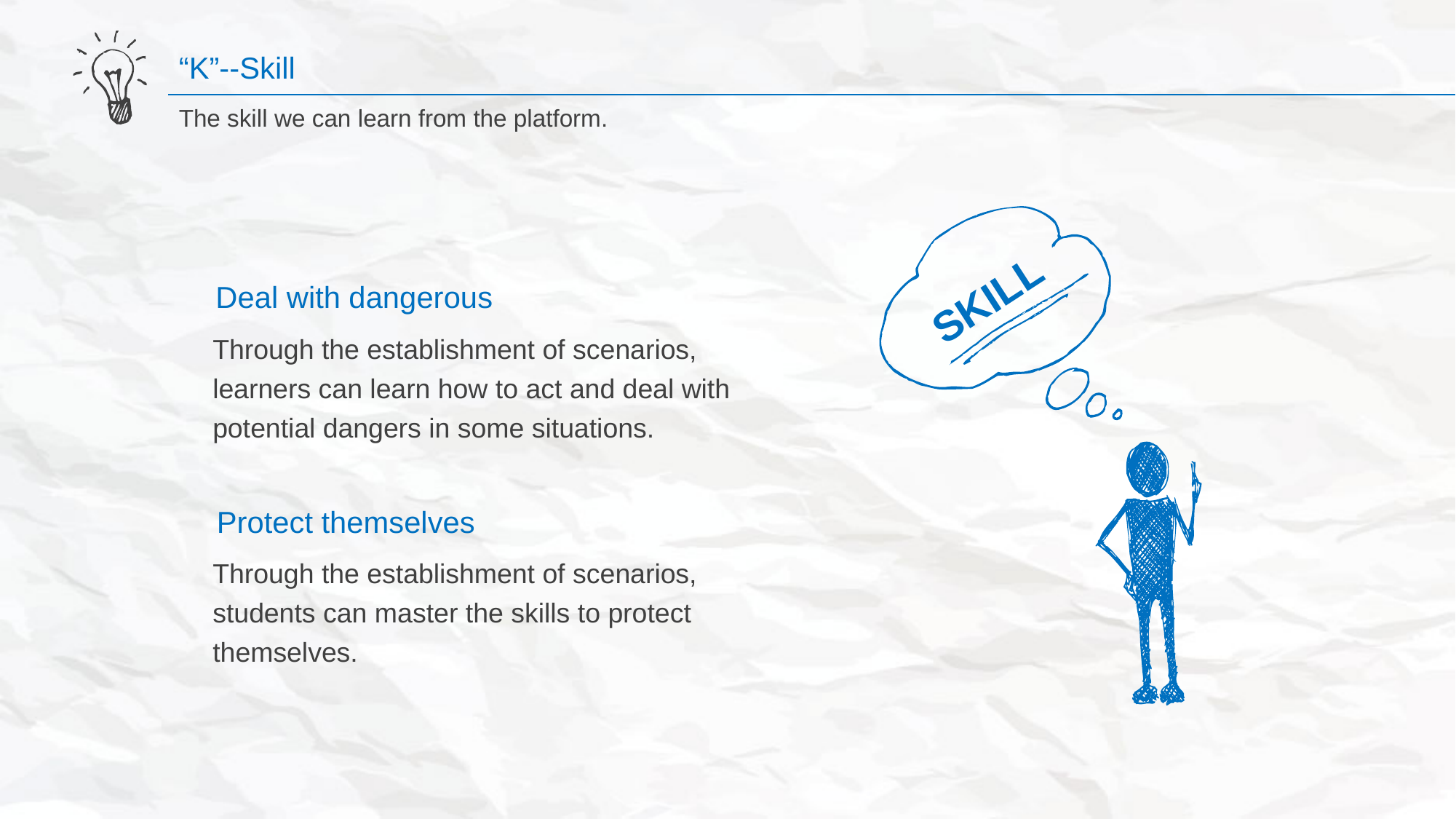

“K”--Skill
The skill we can learn from the platform.

SKILL
Deal with dangerous
Through the establishment of scenarios, learners can learn how to act and deal with potential dangers in some situations.
Protect themselves
Through the establishment of scenarios, students can master the skills to protect themselves.